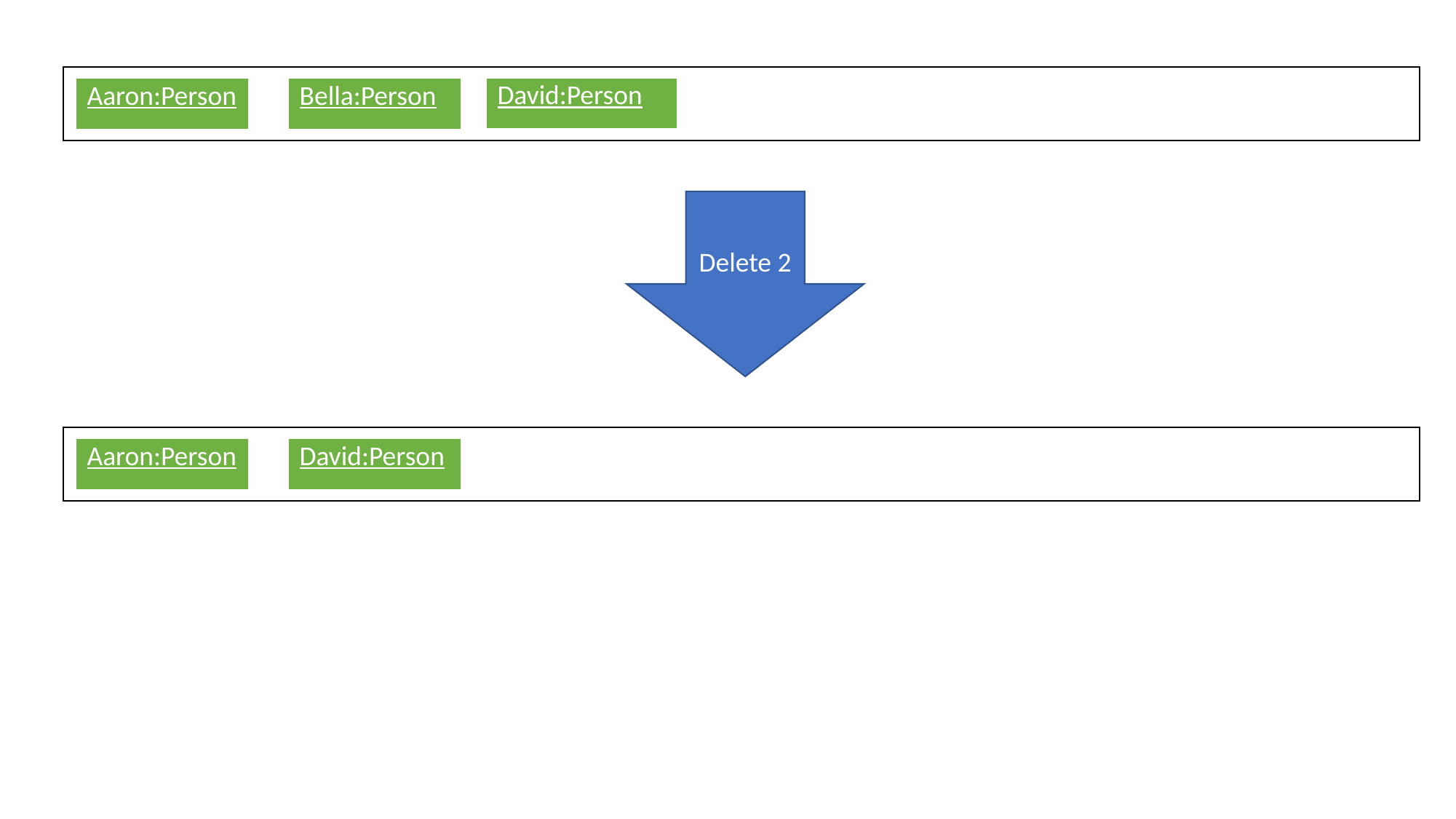

| David:Person |
| --- |
| Aaron:Person |
| --- |
| Bella:Person |
| --- |
Delete 2

| Aaron:Person |
| --- |
| David:Person |
| --- |